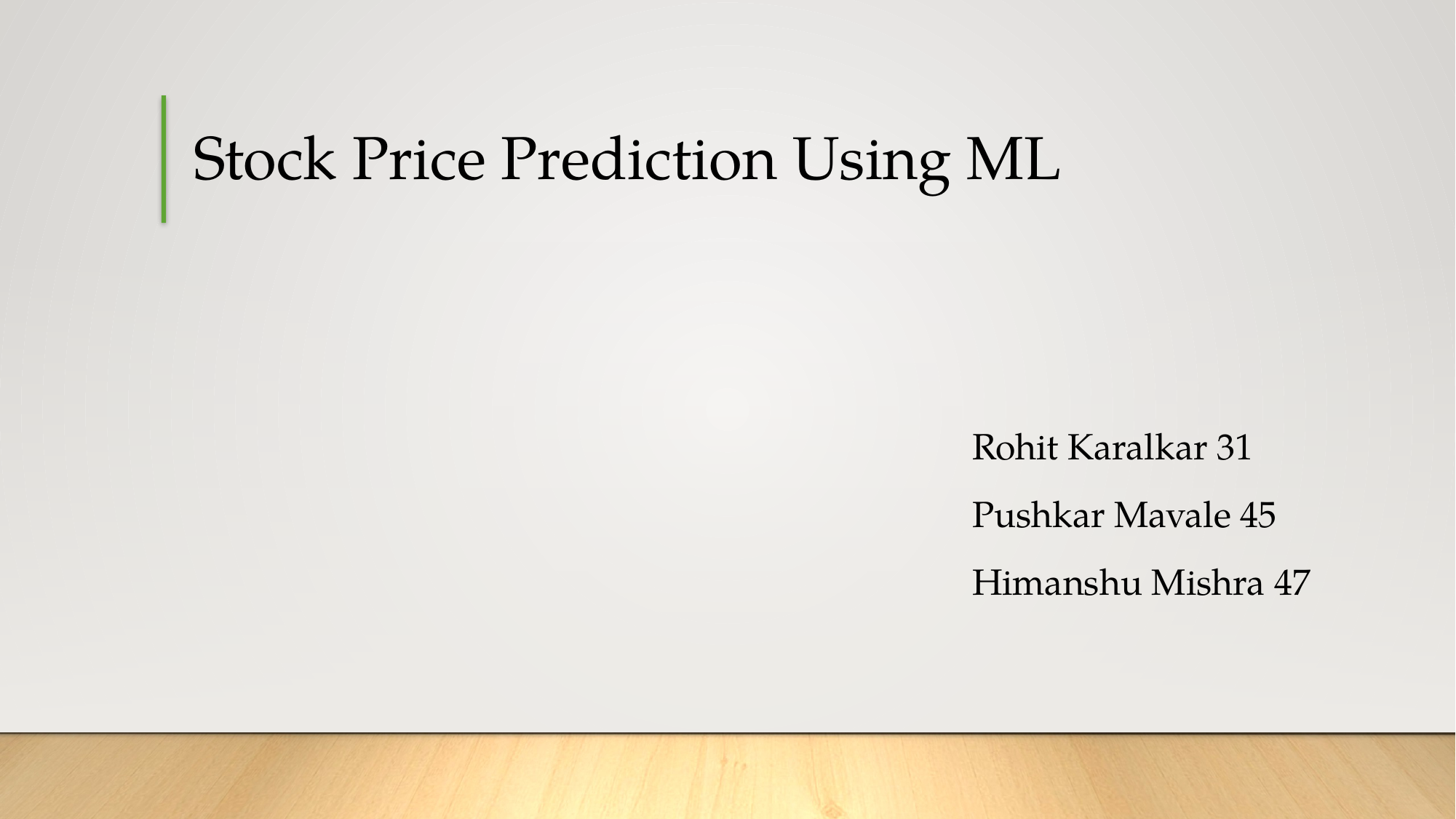

Stock Price Prediction Using ML
Rohit Karalkar 31
Pushkar Mavale 45
Himanshu Mishra 47